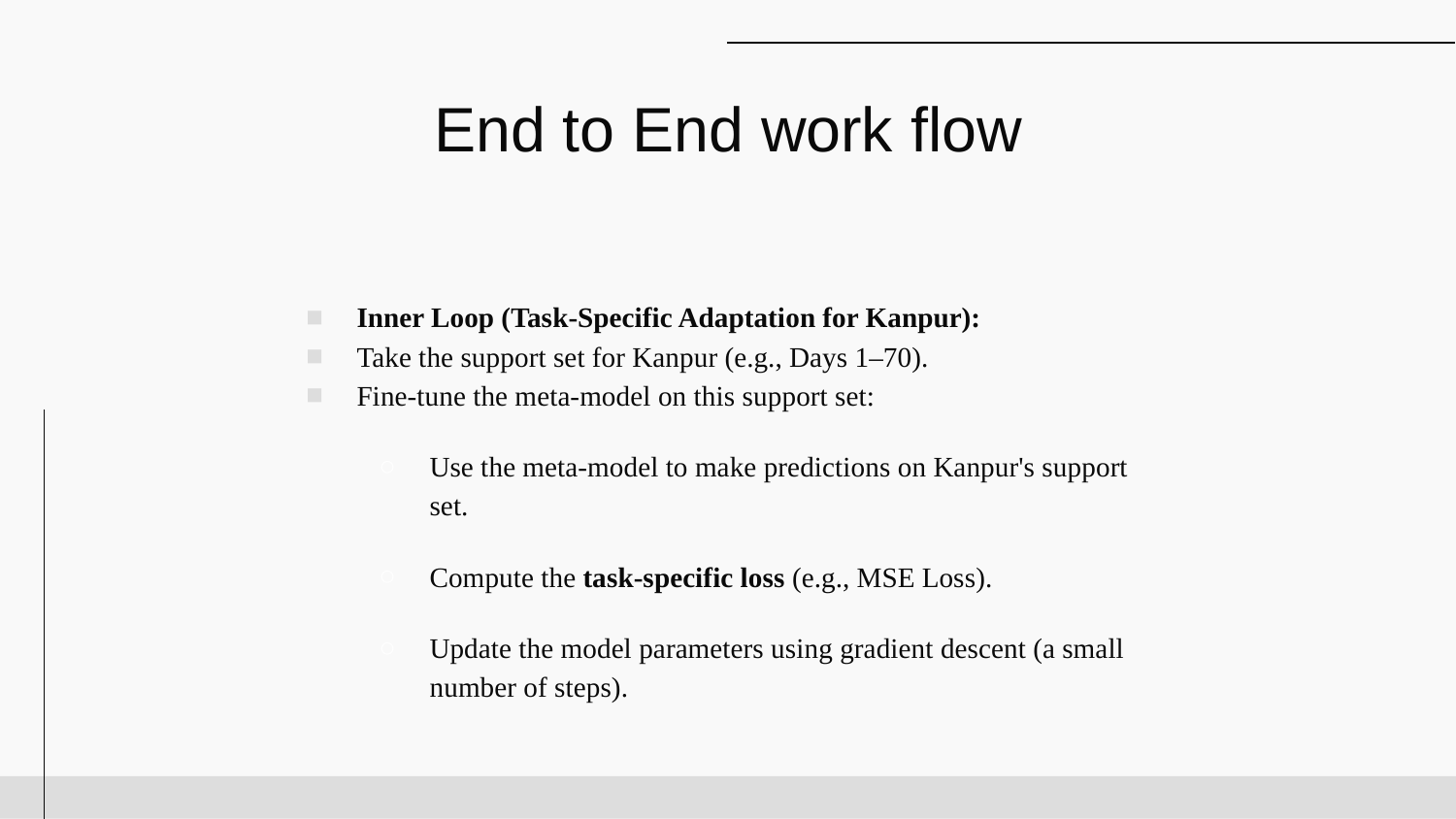

# End to End work flow
Inner Loop (Task-Specific Adaptation for Kanpur):
Take the support set for Kanpur (e.g., Days 1–70).
Fine-tune the meta-model on this support set:
Use the meta-model to make predictions on Kanpur's support set.
Compute the task-specific loss (e.g., MSE Loss).
Update the model parameters using gradient descent (a small number of steps).